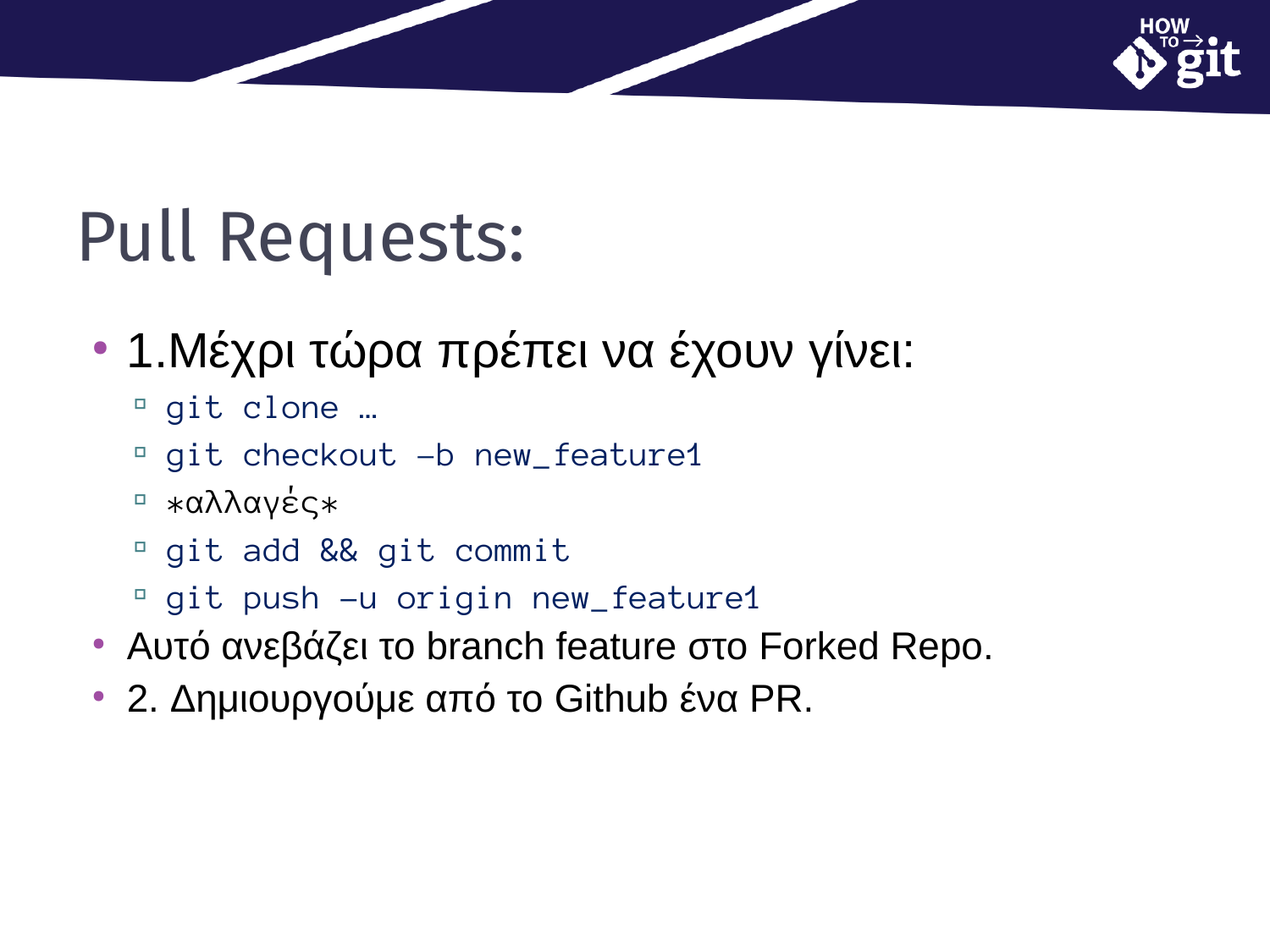

# Pull Requests:
1.Μέχρι τώρα πρέπει να έχουν γίνει:
git clone …
git checkout –b new_feature1
*αλλαγές*
git add && git commit
git push -u origin new_feature1
Αυτό ανεβάζει το branch feature στο Forked Repo.
2. Δημιουργούμε από το Github ένα PR.